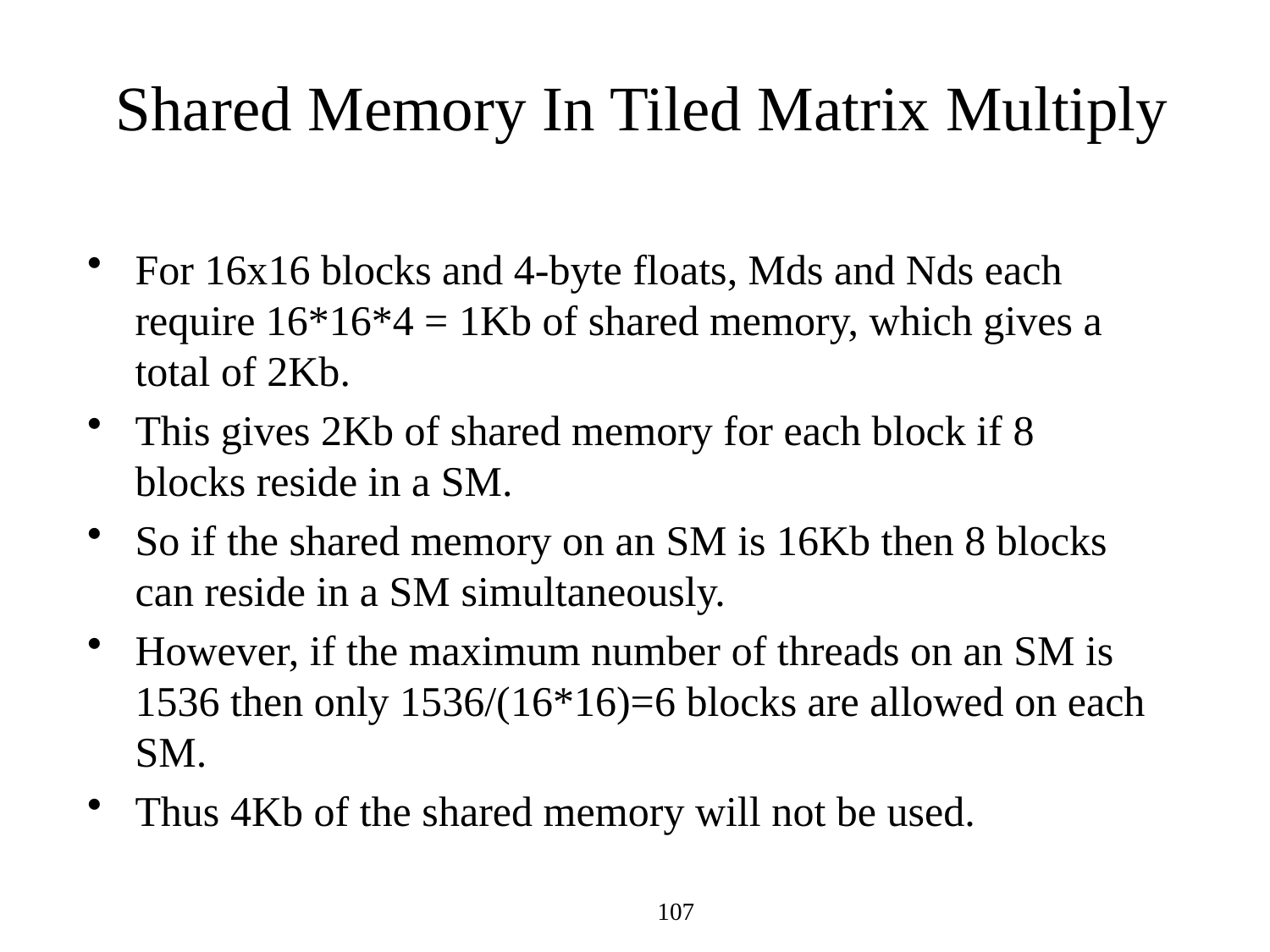

# Shared Memory In Tiled Matrix Multiply
For 16x16 blocks and 4-byte floats, Mds and Nds each require 16*16*4 = 1Kb of shared memory, which gives a total of 2Kb.
This gives 2Kb of shared memory for each block if 8 blocks reside in a SM.
So if the shared memory on an SM is 16Kb then 8 blocks can reside in a SM simultaneously.
However, if the maximum number of threads on an SM is 1536 then only 1536/(16*16)=6 blocks are allowed on each SM.
Thus 4Kb of the shared memory will not be used.

107